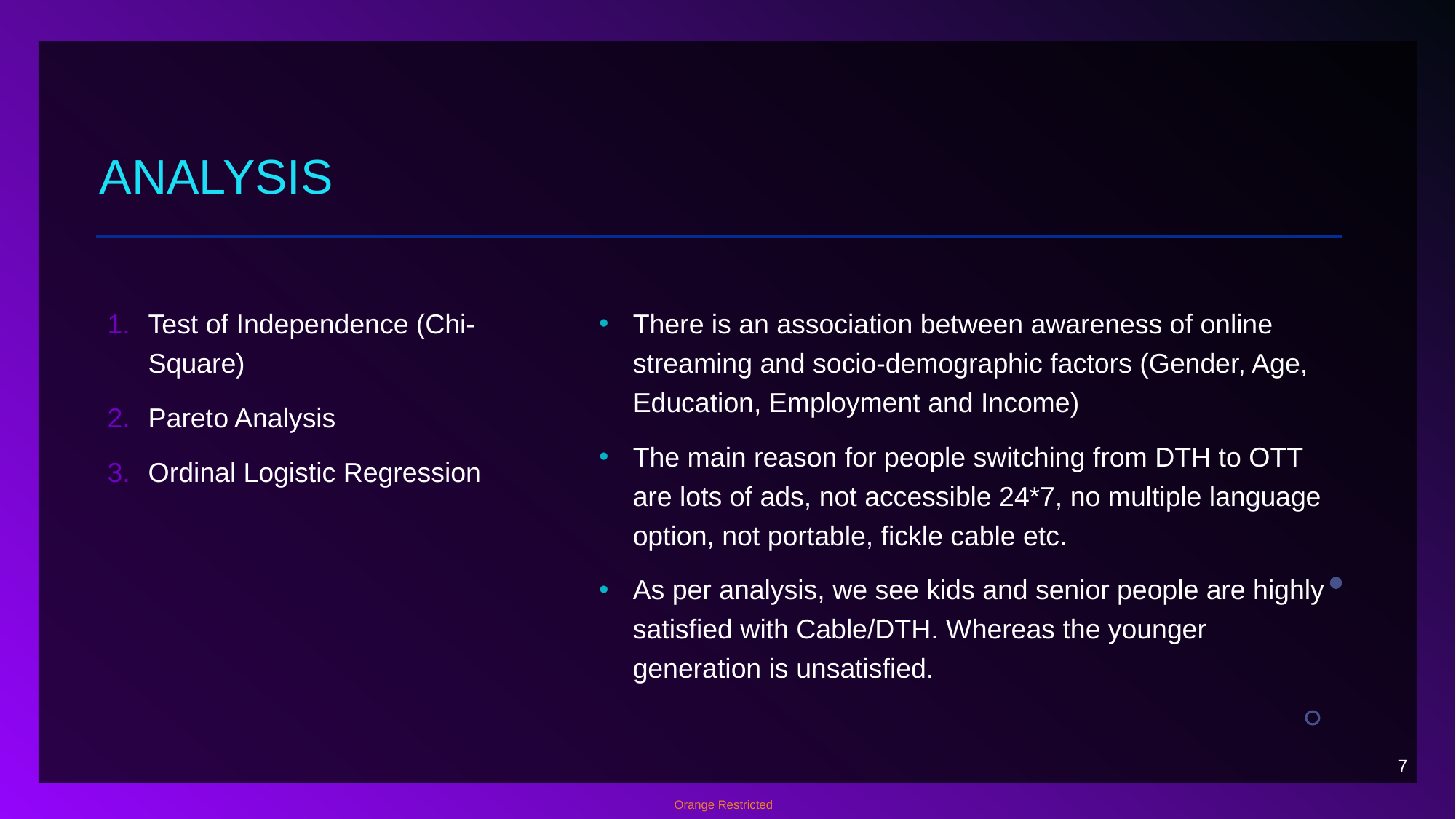

# Analysis
Test of Independence (Chi-Square)
Pareto Analysis
Ordinal Logistic Regression
There is an association between awareness of online streaming and socio-demographic factors (Gender, Age, Education, Employment and Income)
The main reason for people switching from DTH to OTT are lots of ads, not accessible 24*7, no multiple language option, not portable, fickle cable etc.
As per analysis, we see kids and senior people are highly satisfied with Cable/DTH. Whereas the younger generation is unsatisfied.
7